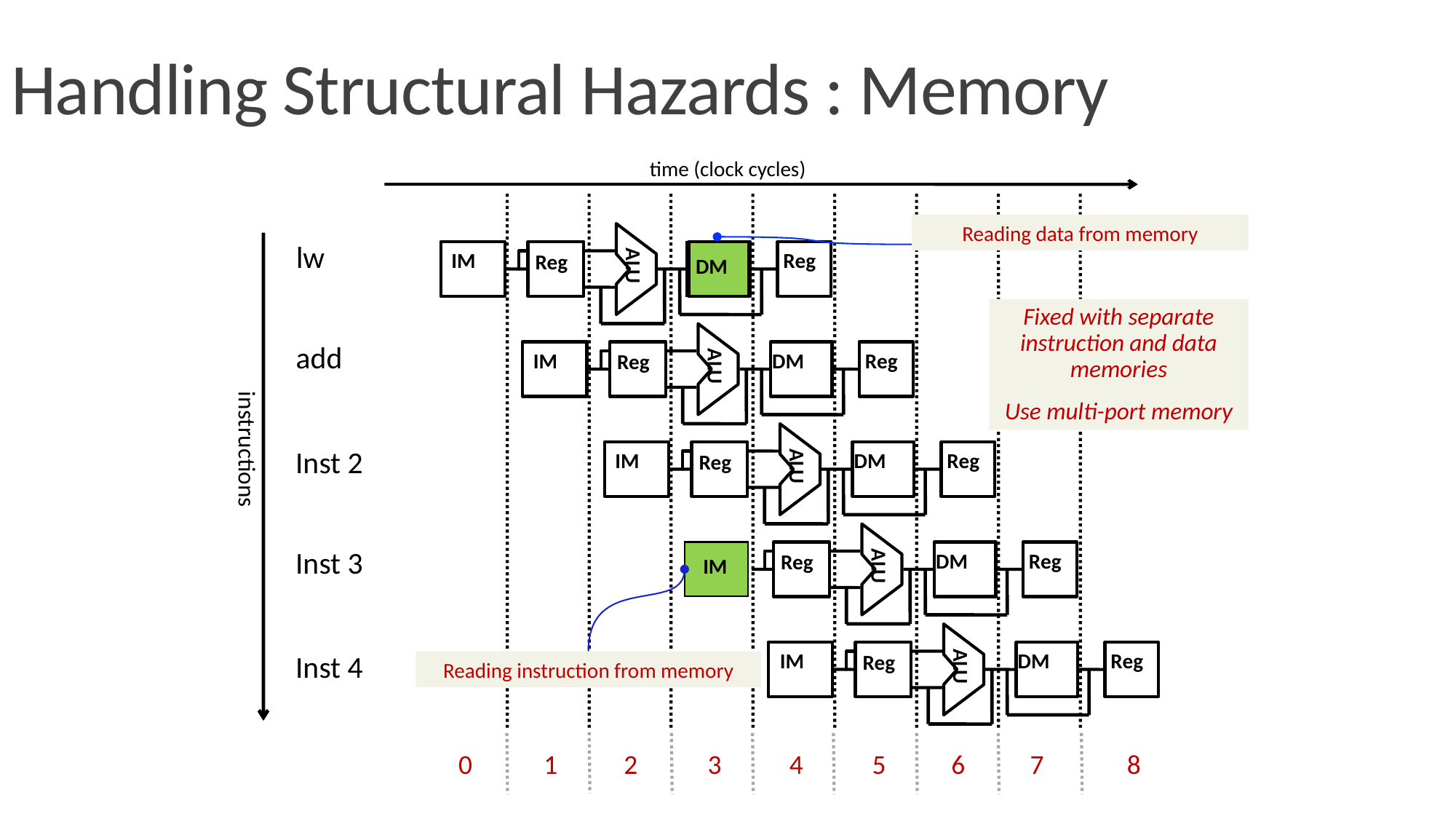

Handling Structural Hazards : Memory
time (clock cycles)

Reading data from memory

ALU

IM

Reg
Reg
DM

lw

Fixed with separate instruction and data memories
Use multi-port memory

ALU

IM

DM
Reg
Reg

add

ALU

IM

DM
Reg
Reg

instructions
Inst 2

ALU

DM
Reg
Reg
IM

Inst 3

Reading instruction from memory

ALU

IM

DM
Reg
Reg

Inst 4

0
1
2
3
4
5
6
7
8
9